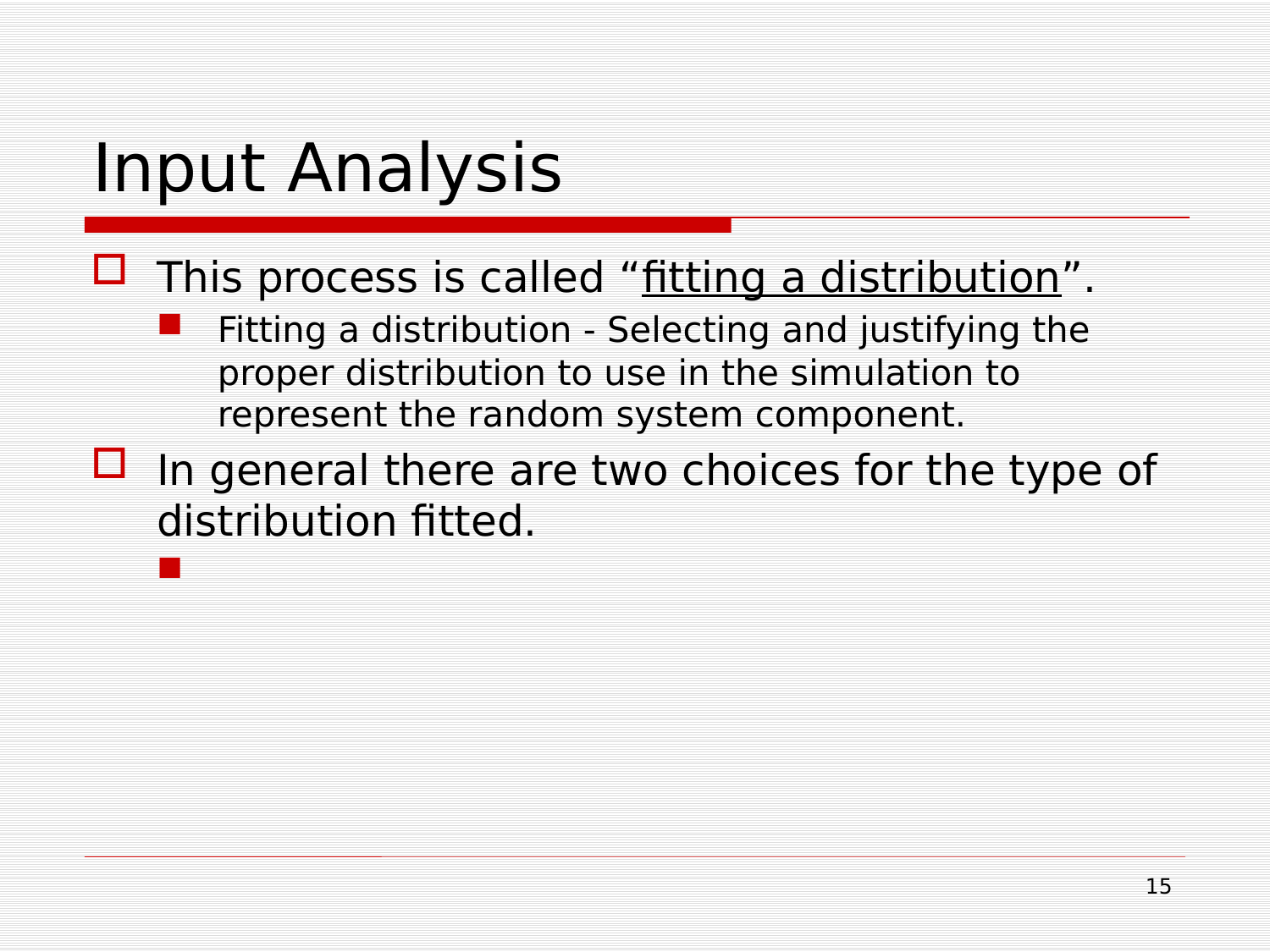

# Input Analysis
This process is called “fitting a distribution”.
Fitting a distribution - Selecting and justifying the proper distribution to use in the simulation to represent the random system component.
In general there are two choices for the type of distribution fitted.

15